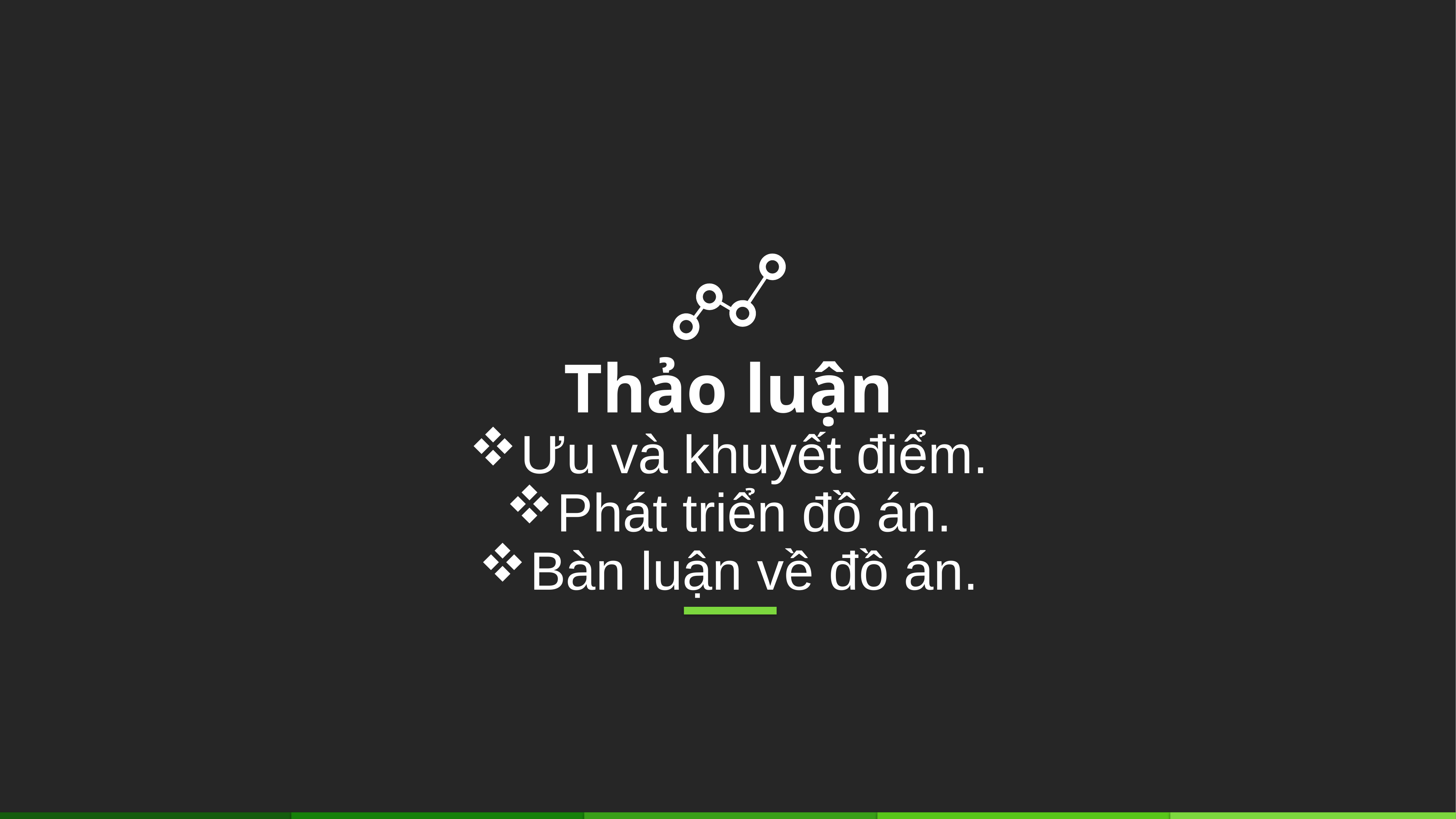

Thảo luận
Ưu và khuyết điểm.
Phát triển đồ án.
Bàn luận về đồ án.